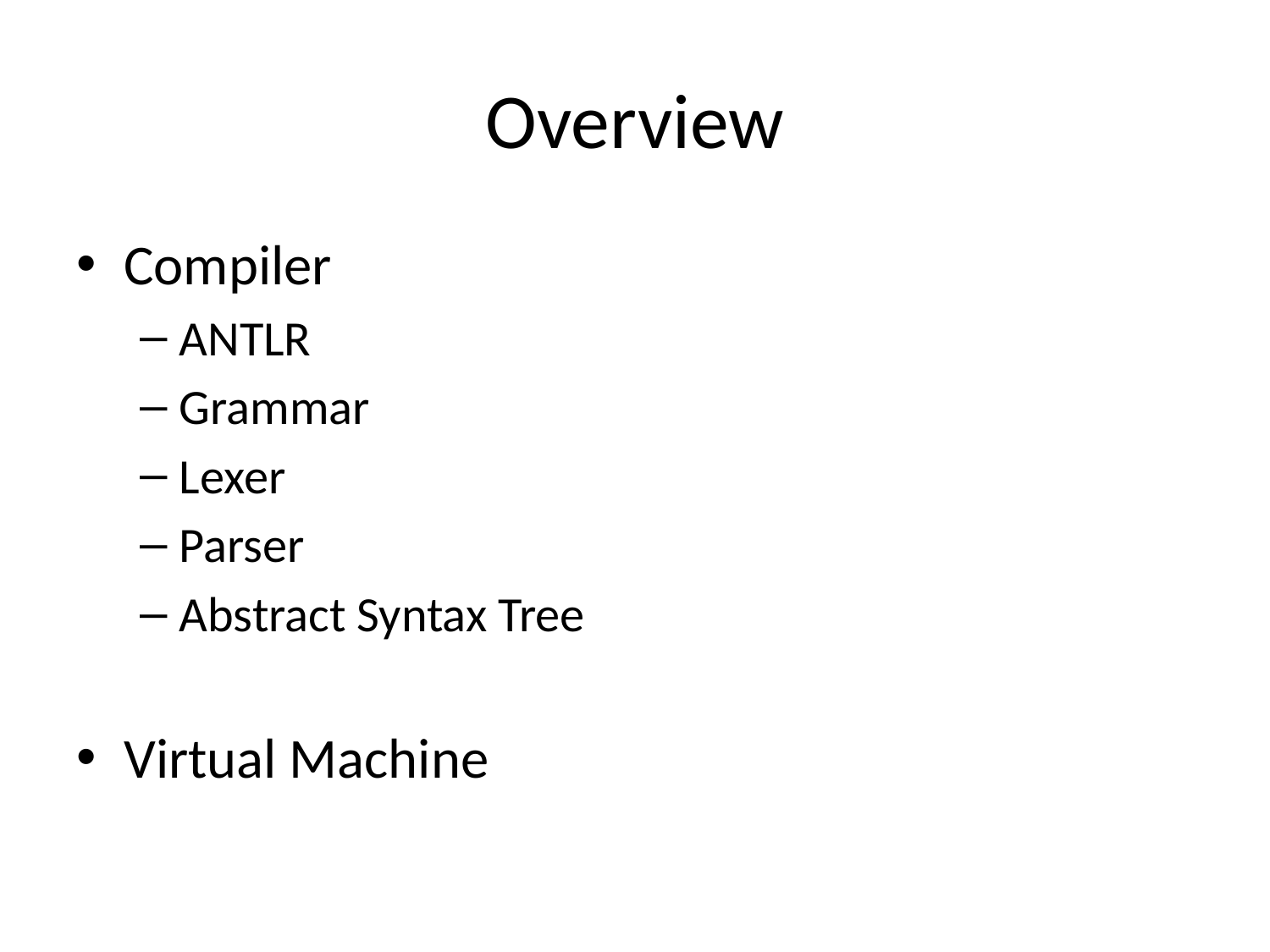

# Overview
Compiler
ANTLR
Grammar
Lexer
Parser
Abstract Syntax Tree

Virtual Machine